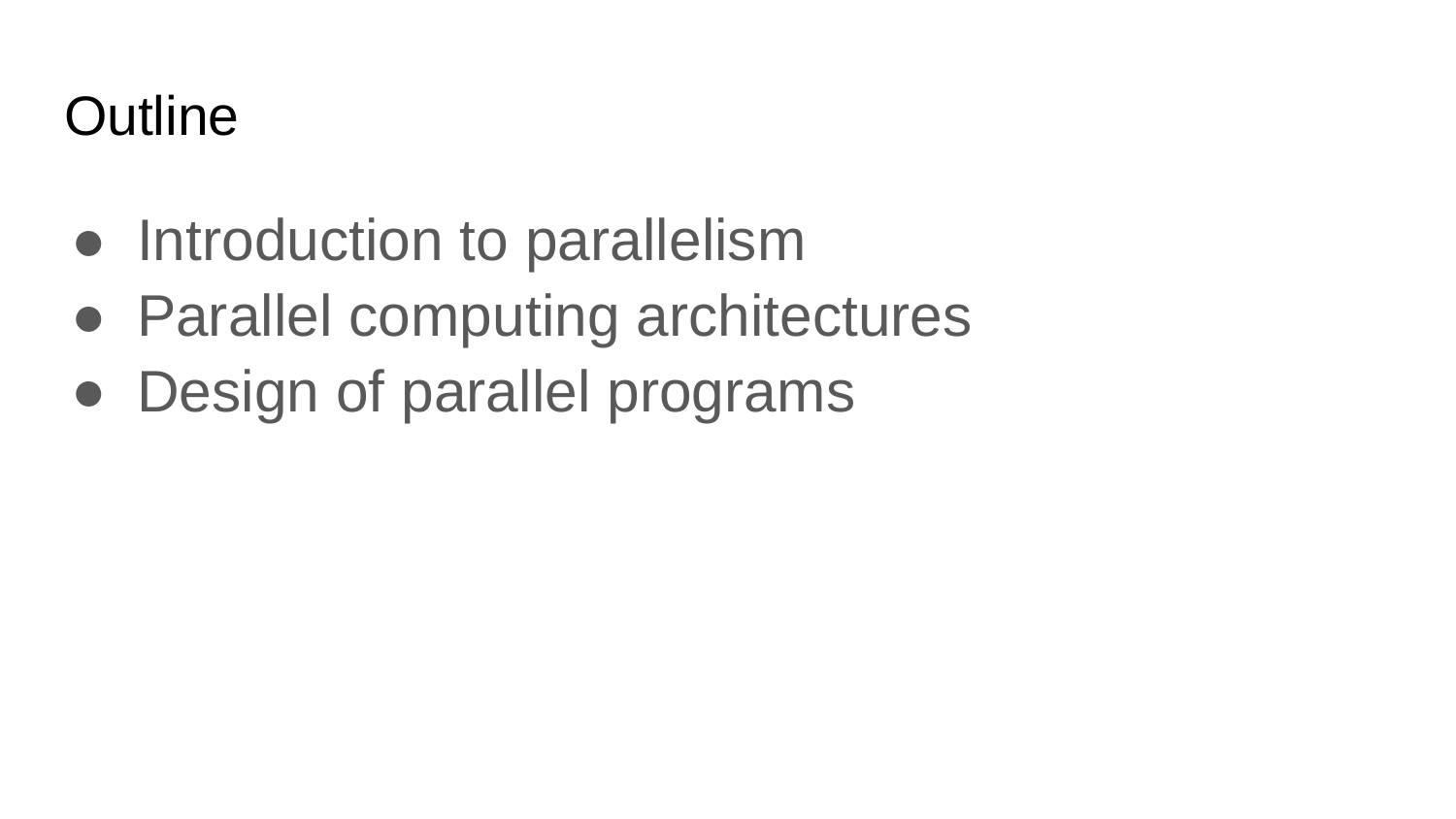

# Outline
Introduction to parallelism
Parallel computing architectures
Design of parallel programs